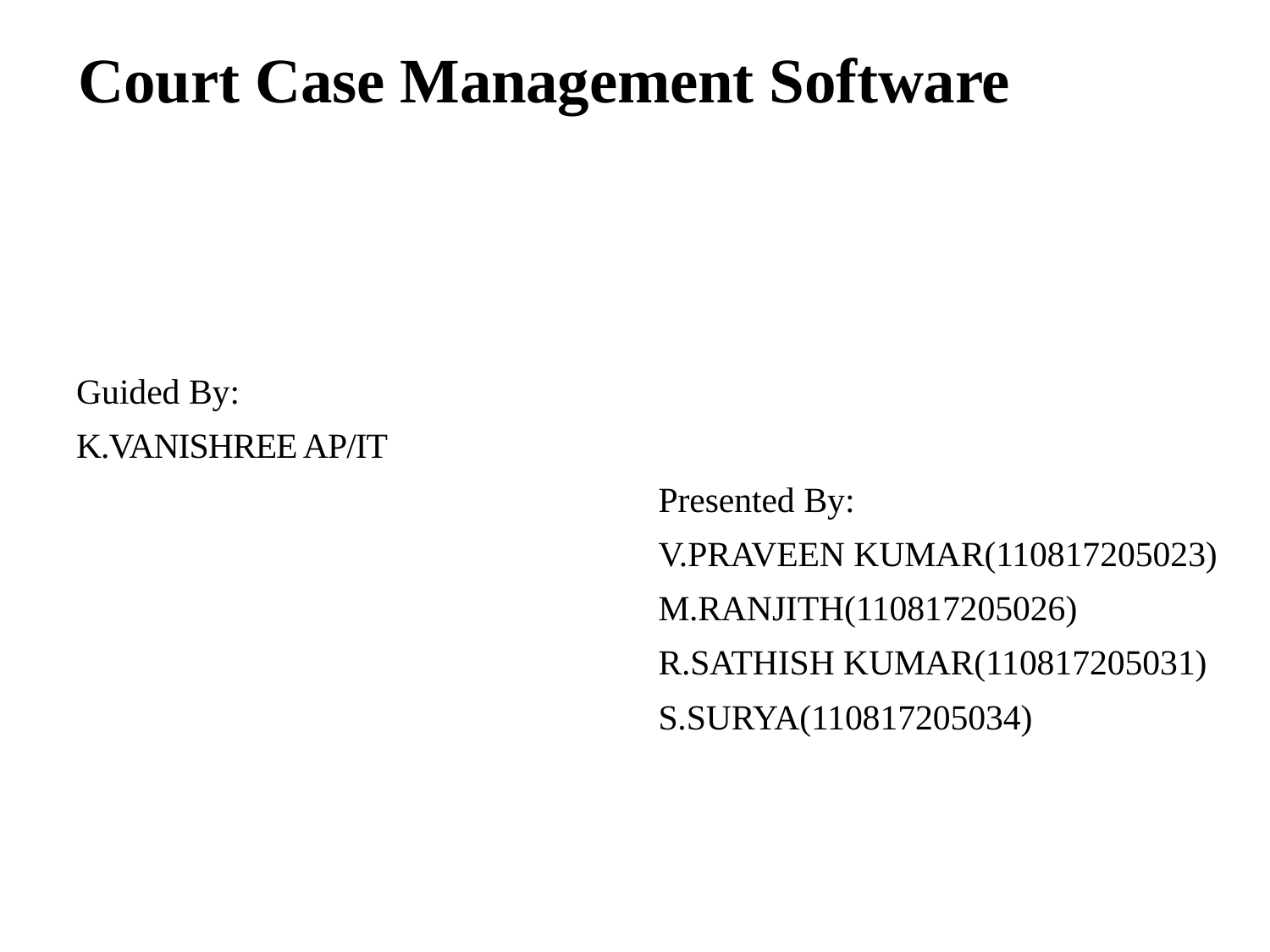

# Court Case Management Software
Guided By:
K.VANISHREE AP/IT
Presented By:
V.PRAVEEN KUMAR(110817205023)
M.RANJITH(110817205026)
R.SATHISH KUMAR(110817205031)
S.SURYA(110817205034)